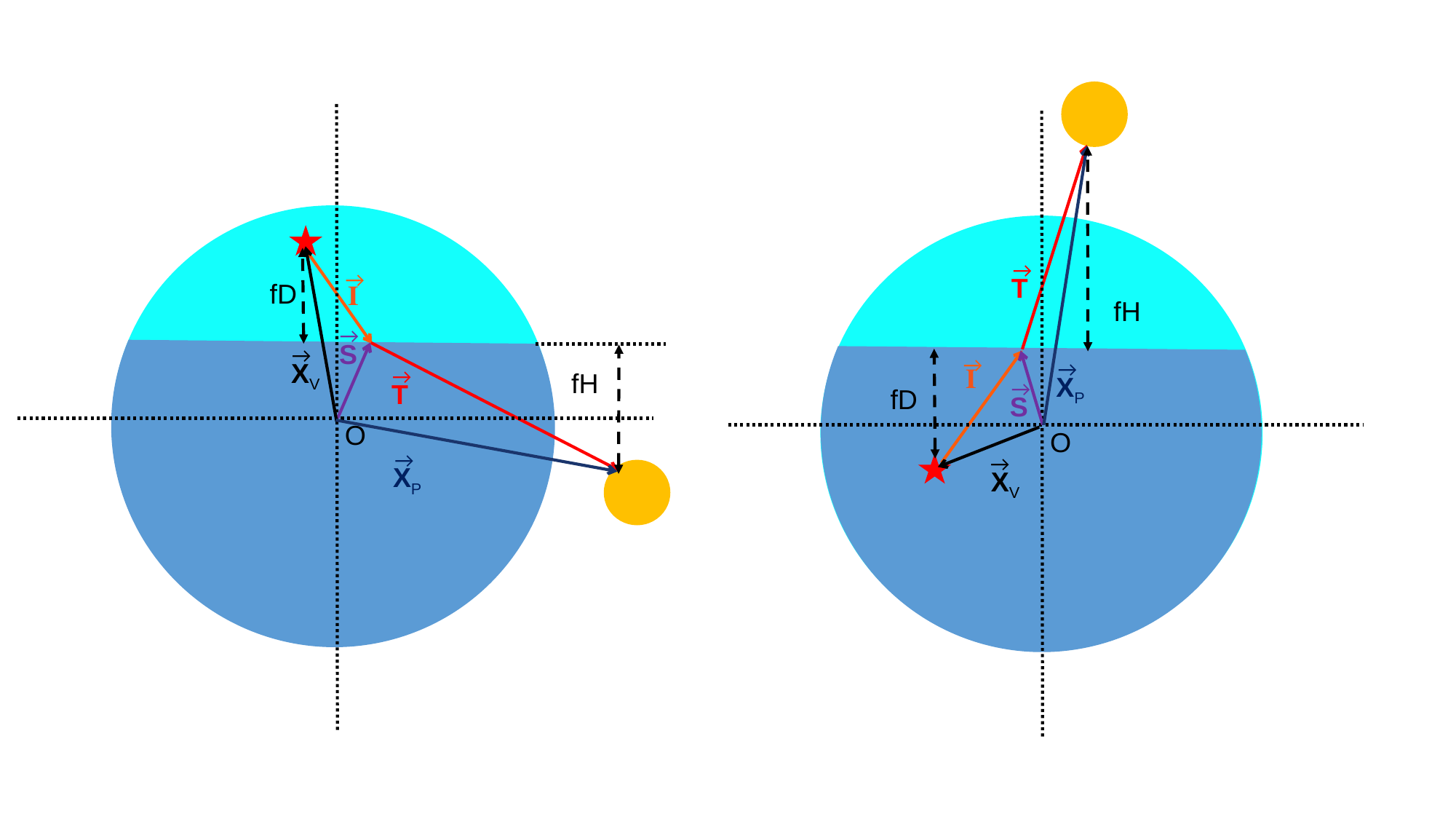

→
T
→
→
I
XP
→
S
O
→
XV
fH
fD

→
I
→
S
→
XV
→
T
O
→
XP
fD
fH